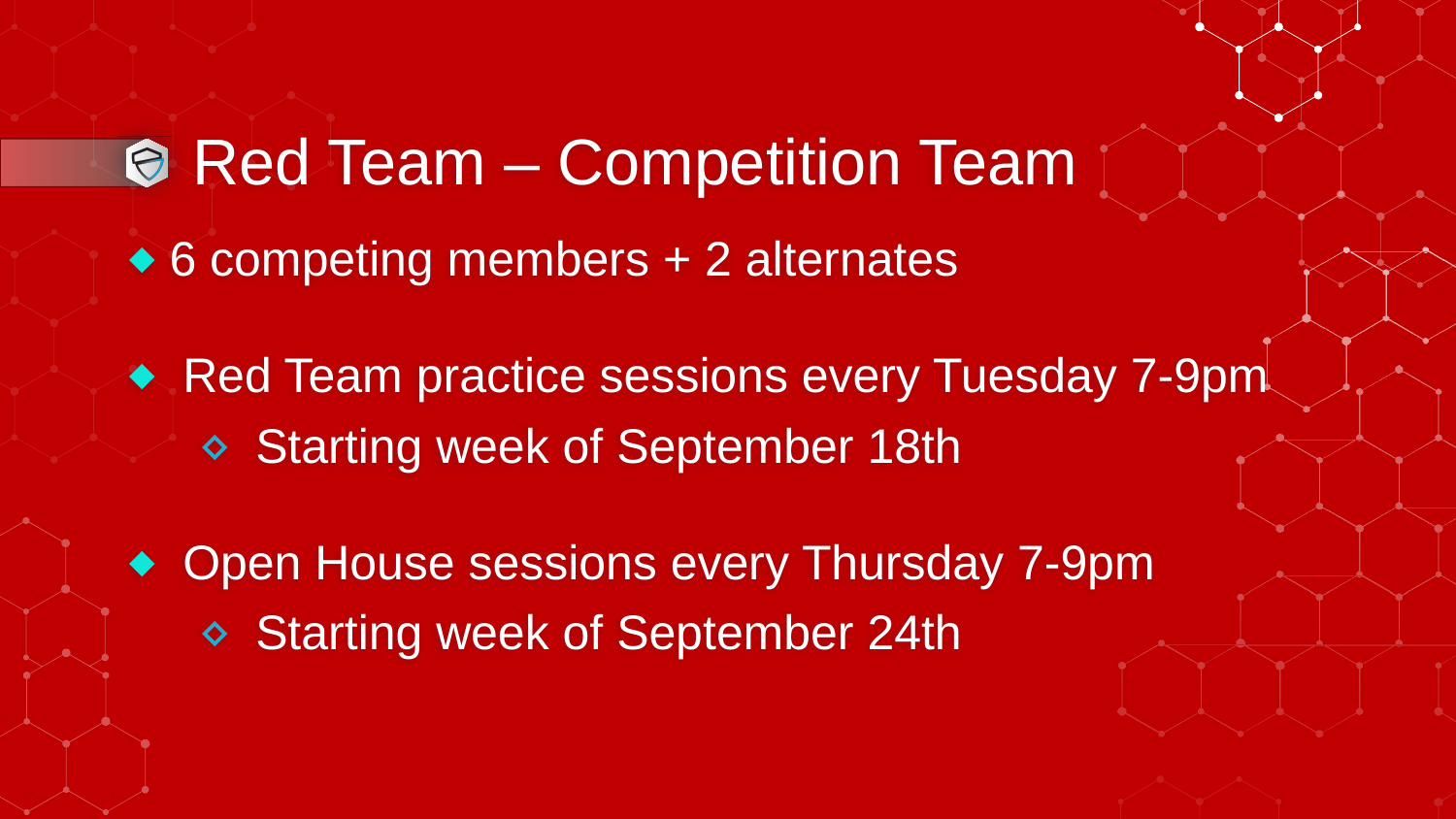

# Red Team – Competition Team
 6 competing members + 2 alternates

Red Team practice sessions every Tuesday 7-9pm
Starting week of September 18th

Open House sessions every Thursday 7-9pm
Starting week of September 24th